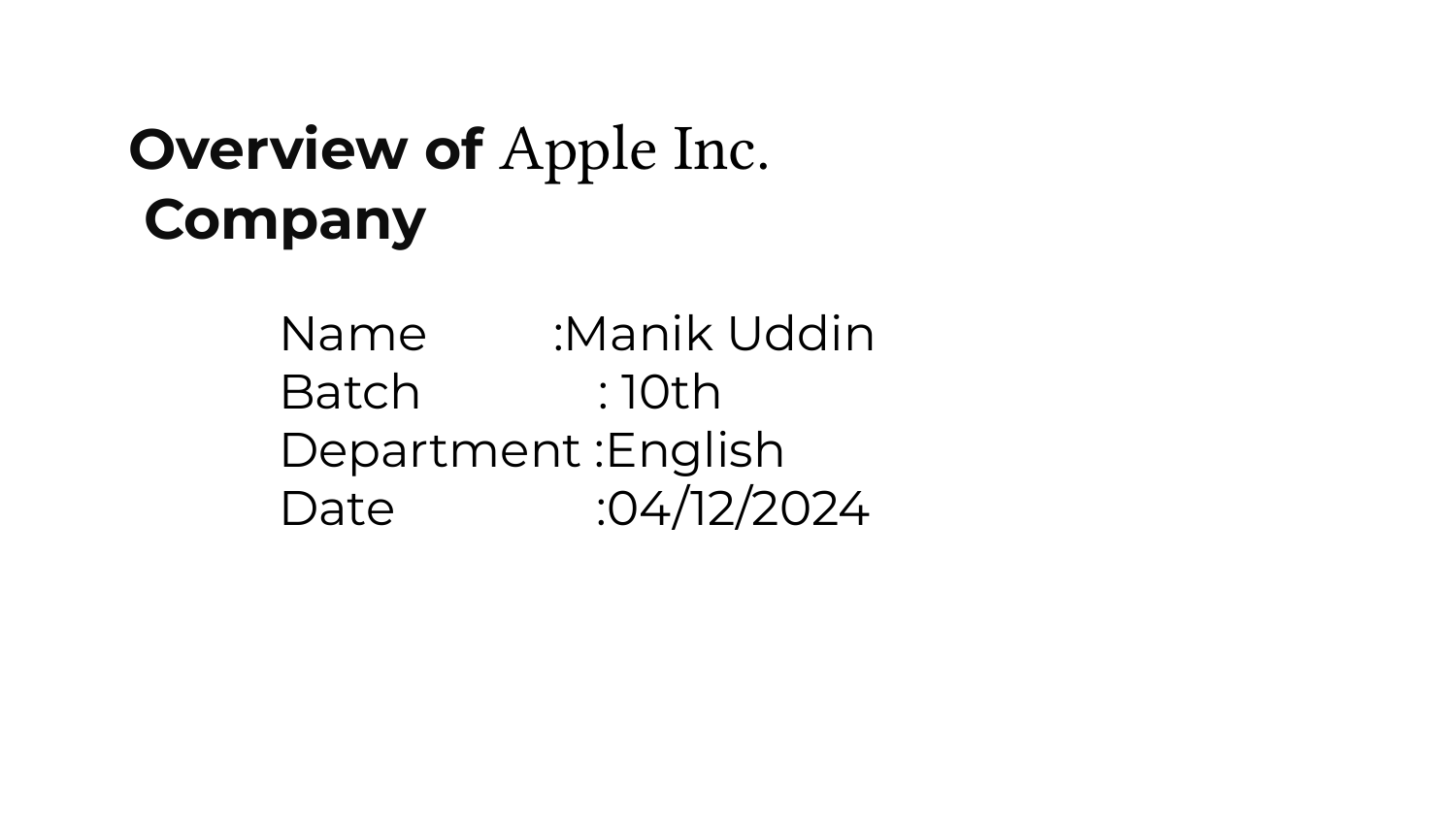

# Overview of Apple Inc. Company
Name          :Manik Uddin
Batch              : 10th
Department :English
Date                :04/12/2024